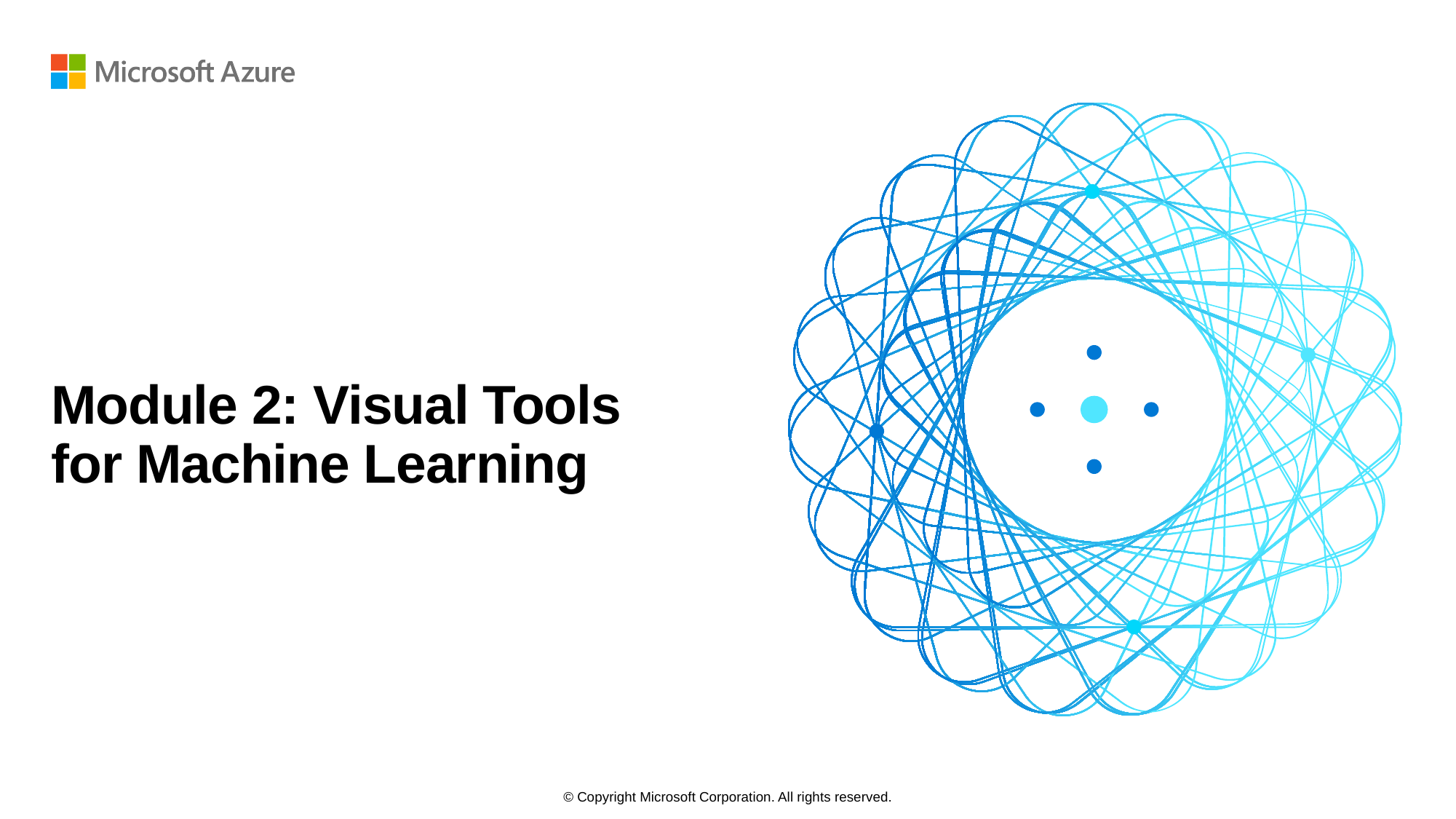

# Module 2: Visual Tools for Machine Learning